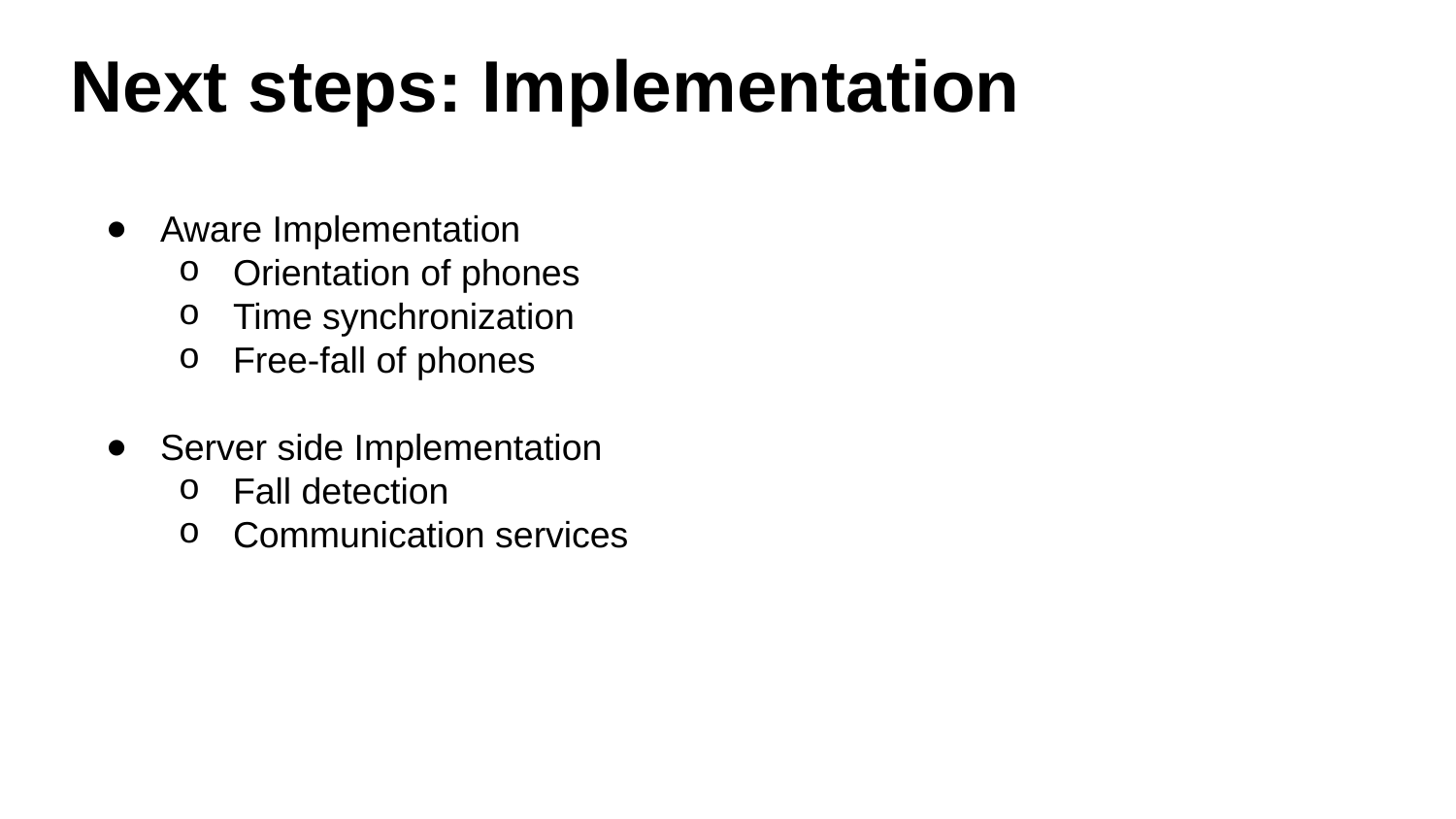

# Next steps: Implementation
Aware Implementation
Orientation of phones
Time synchronization
Free-fall of phones

Server side Implementation
Fall detection
Communication services